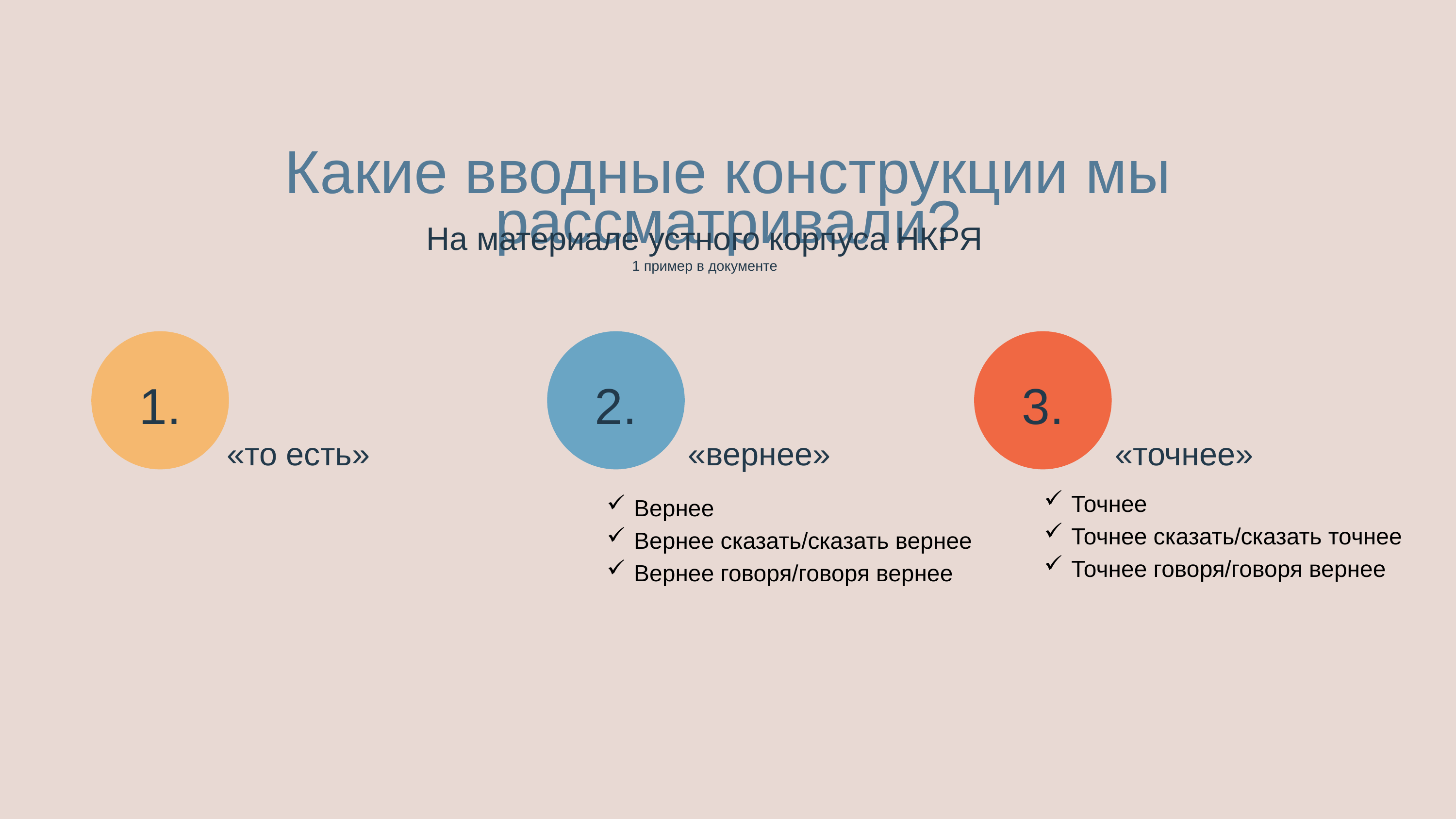

Какие вводные конструкции мы рассматривали?
На материале устного корпуса НКРЯ
1 пример в документе

1.

2.

3.
«то есть»
«вернее»
«точнее»
Точнее
Точнее сказать/сказать точнее
Точнее говоря/говоря вернее

Вернее
Вернее сказать/сказать вернее
Вернее говоря/говоря вернее